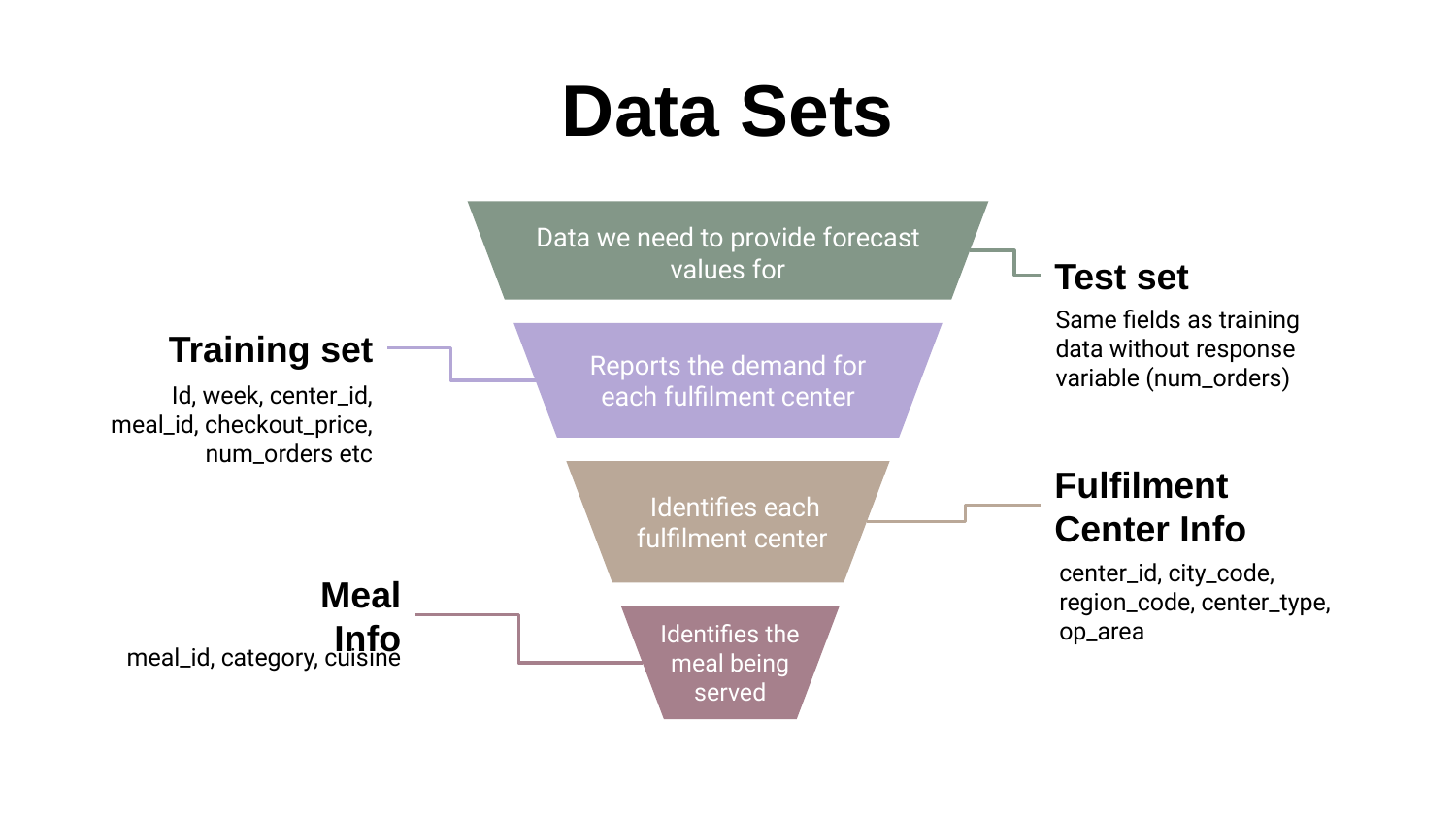

# Data Sets

Data we need to provide forecast values for
Test set
Same fields as training data without response variable (num_orders)
Training set
Id, week, center_id, meal_id, checkout_price, num_orders etc

Reports the demand for each fulfilment center

Identifies each fulfilment center
Fulfilment Center Info
center_id, city_code, region_code, center_type, op_area
Meal Info
meal_id, category, cuisine

Identifies the meal being served